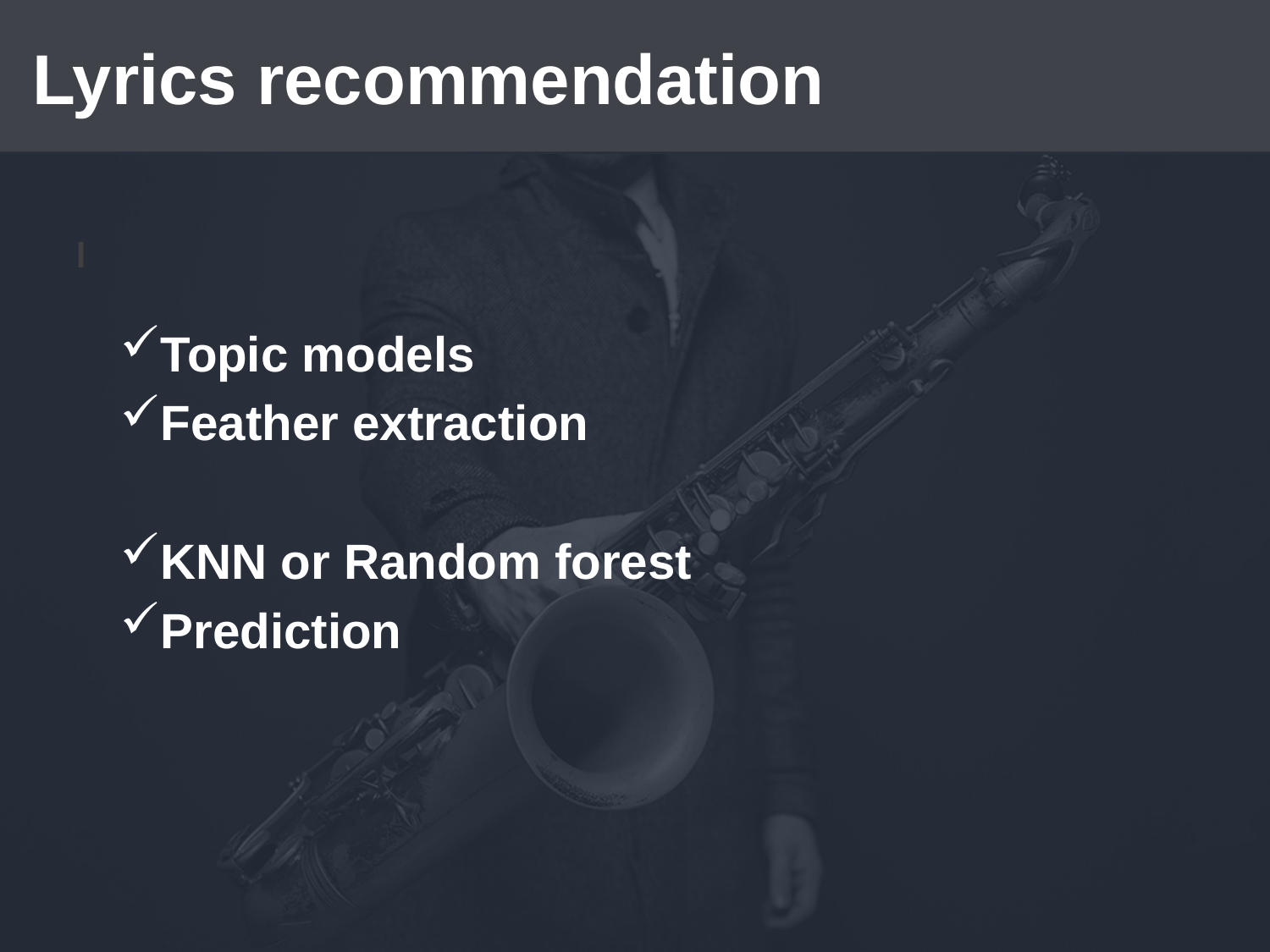

# Lyrics recommendation
l
Topic models
Feather extraction

KNN or Random forest
Prediction